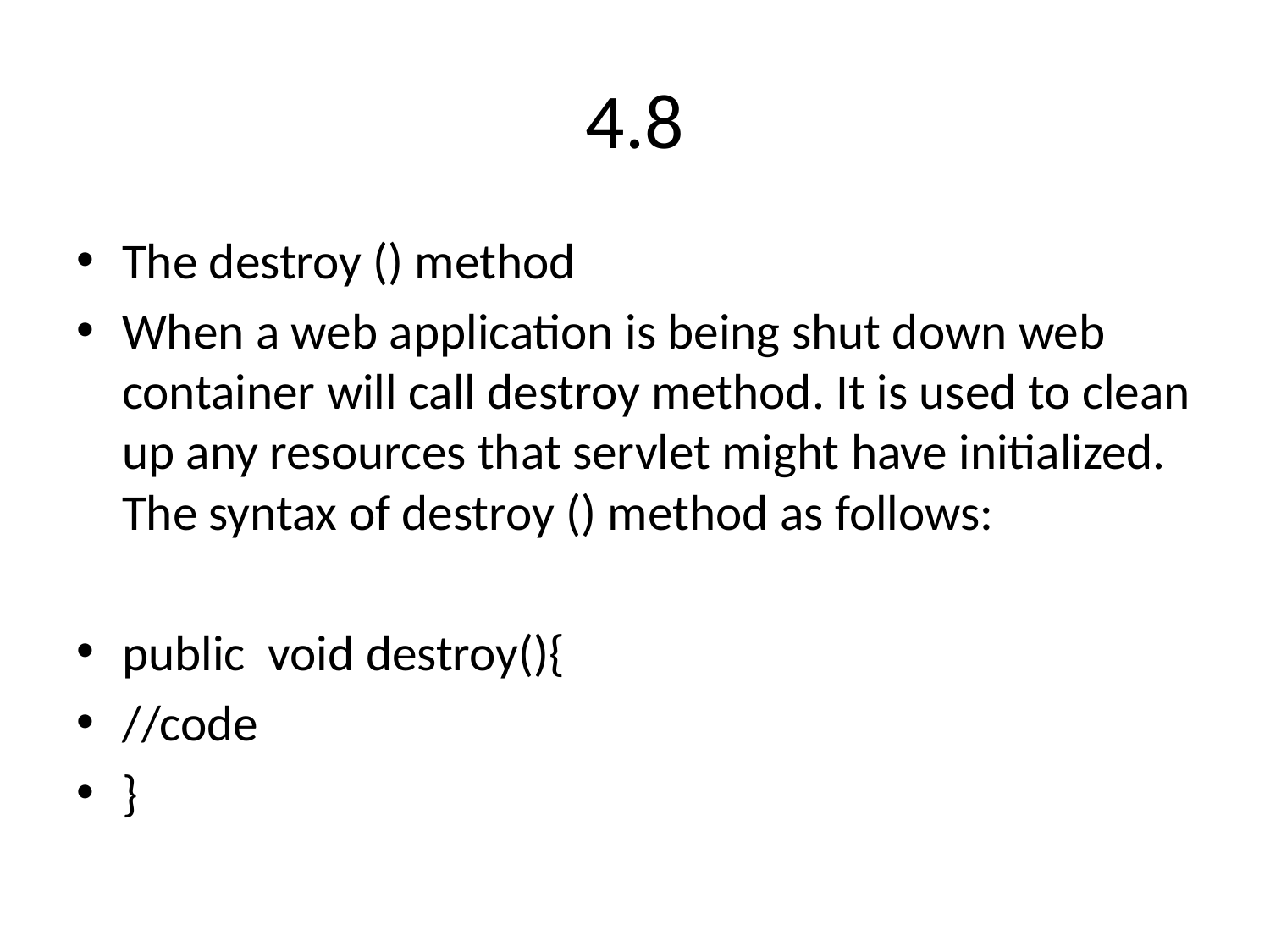

# 4.8
The destroy () method
When a web application is being shut down web container will call destroy method. It is used to clean up any resources that servlet might have initialized. The syntax of destroy () method as follows:

public  void destroy(){
//code
}